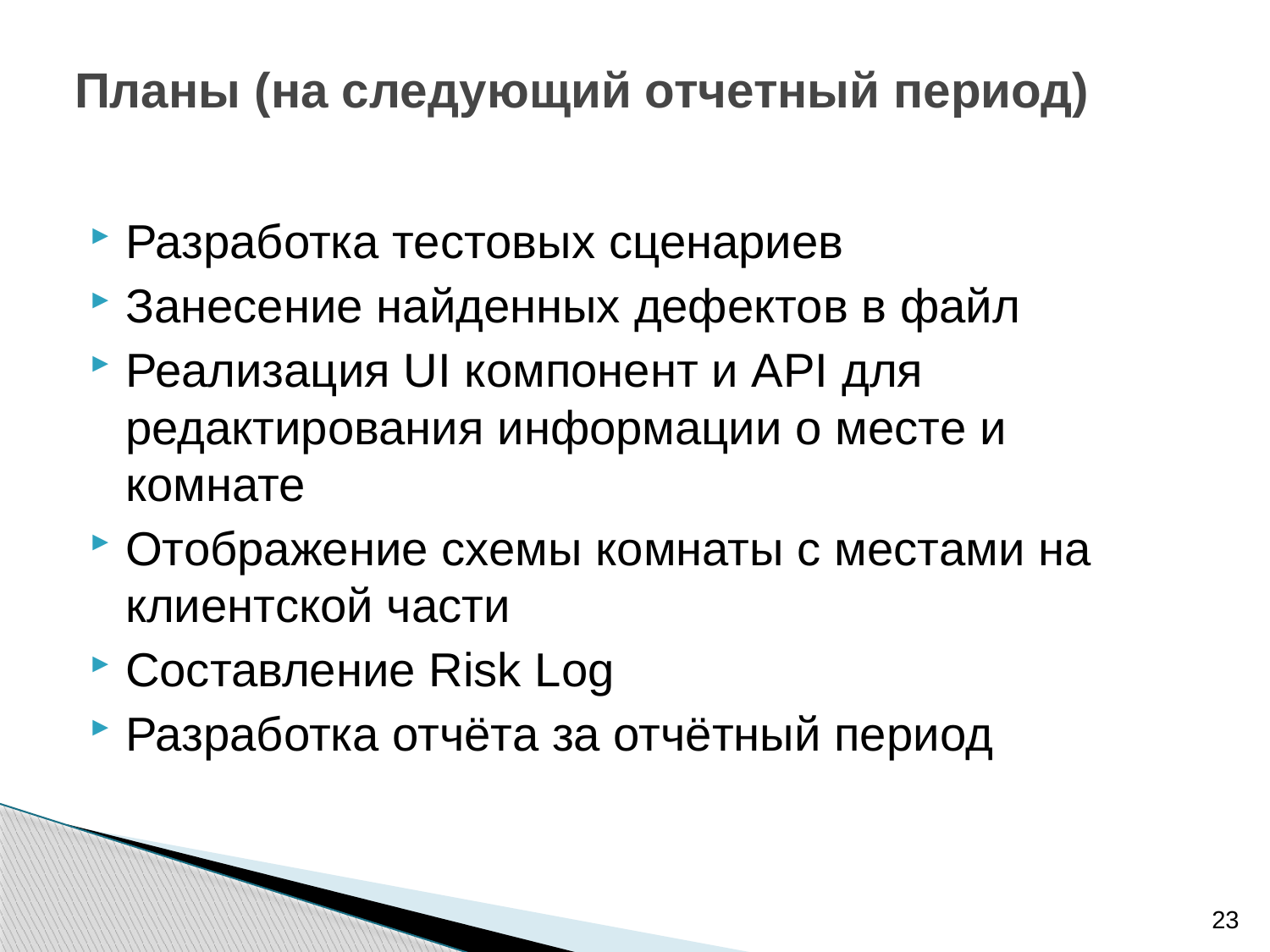

# Планы (на следующий отчетный период)
Разработка тестовых сценариев
Занесение найденных дефектов в файл
Реализация UI компонент и API для редактирования информации о месте и комнате
Отображение схемы комнаты с местами на клиентской части
Составление Risk Log
Разработка отчёта за отчётный период
23